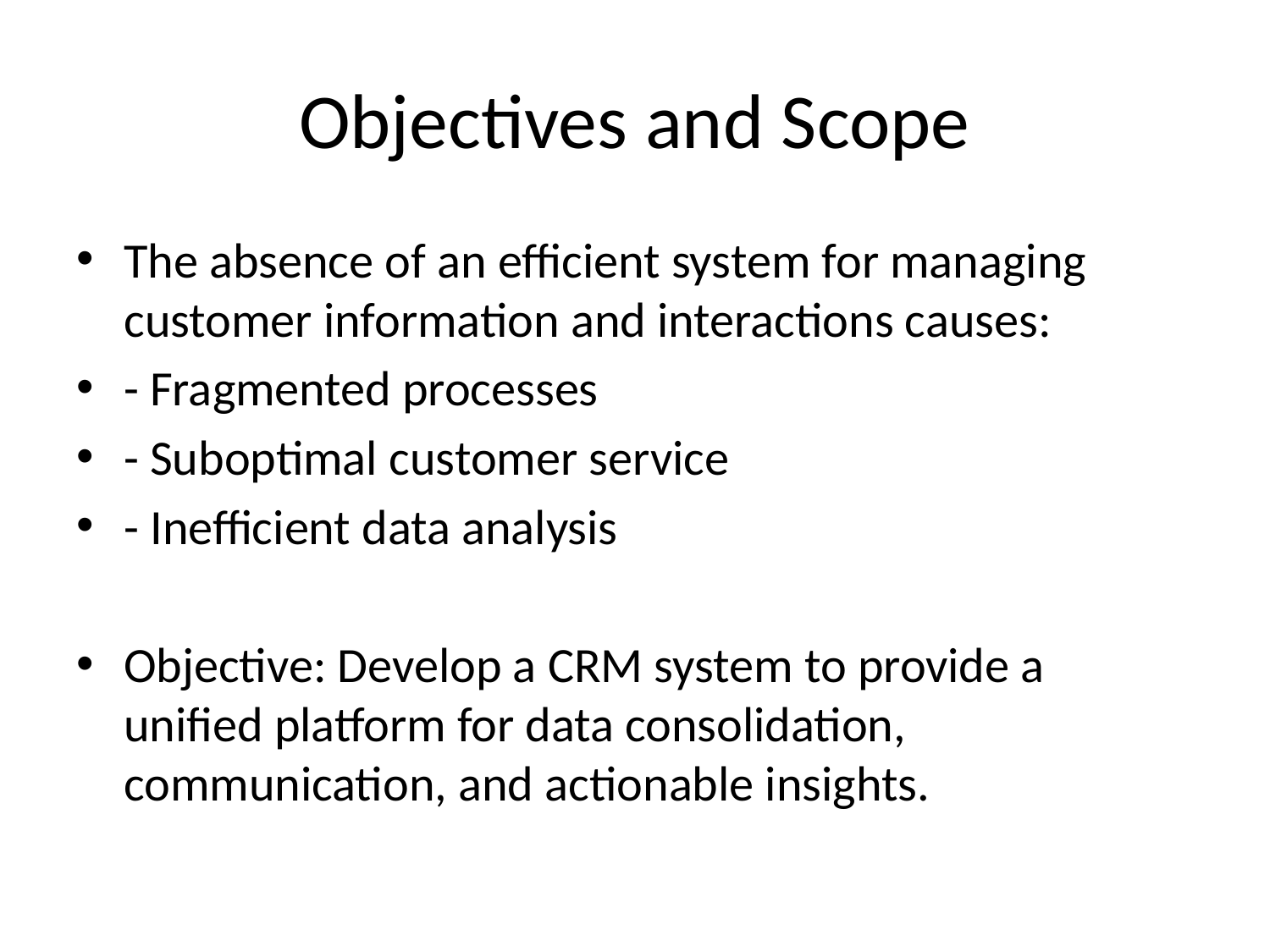

# Objectives and Scope
The absence of an efficient system for managing customer information and interactions causes:
- Fragmented processes
- Suboptimal customer service
- Inefficient data analysis

Objective: Develop a CRM system to provide a unified platform for data consolidation, communication, and actionable insights.